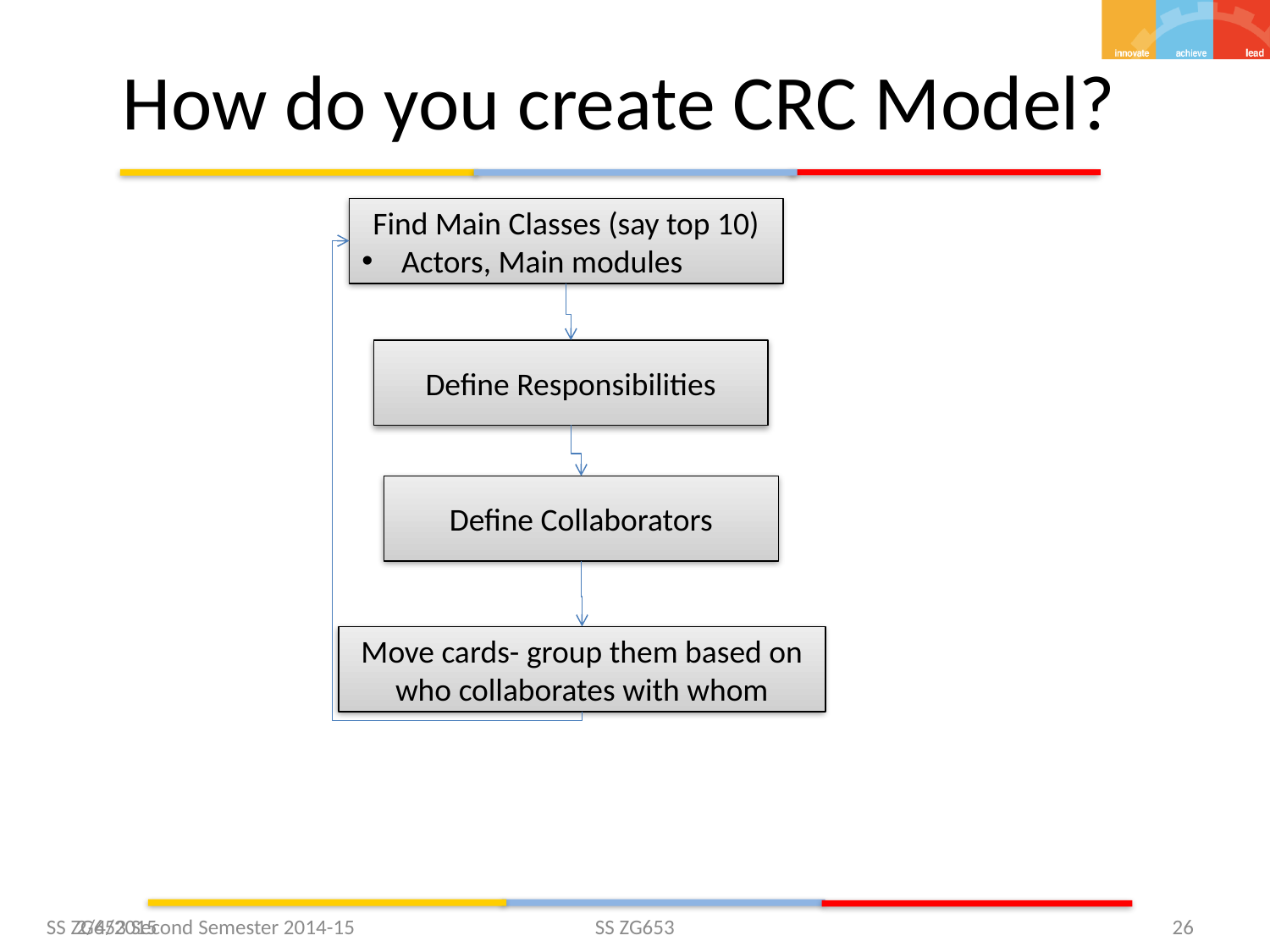

# How do you create CRC Model?
Find Main Classes (say top 10)
Actors, Main modules
Define Responsibilities
Define Collaborators
Move cards- group them based on who collaborates with whom
SS ZG653 Second Semester 2014-15
2/4/2015
26